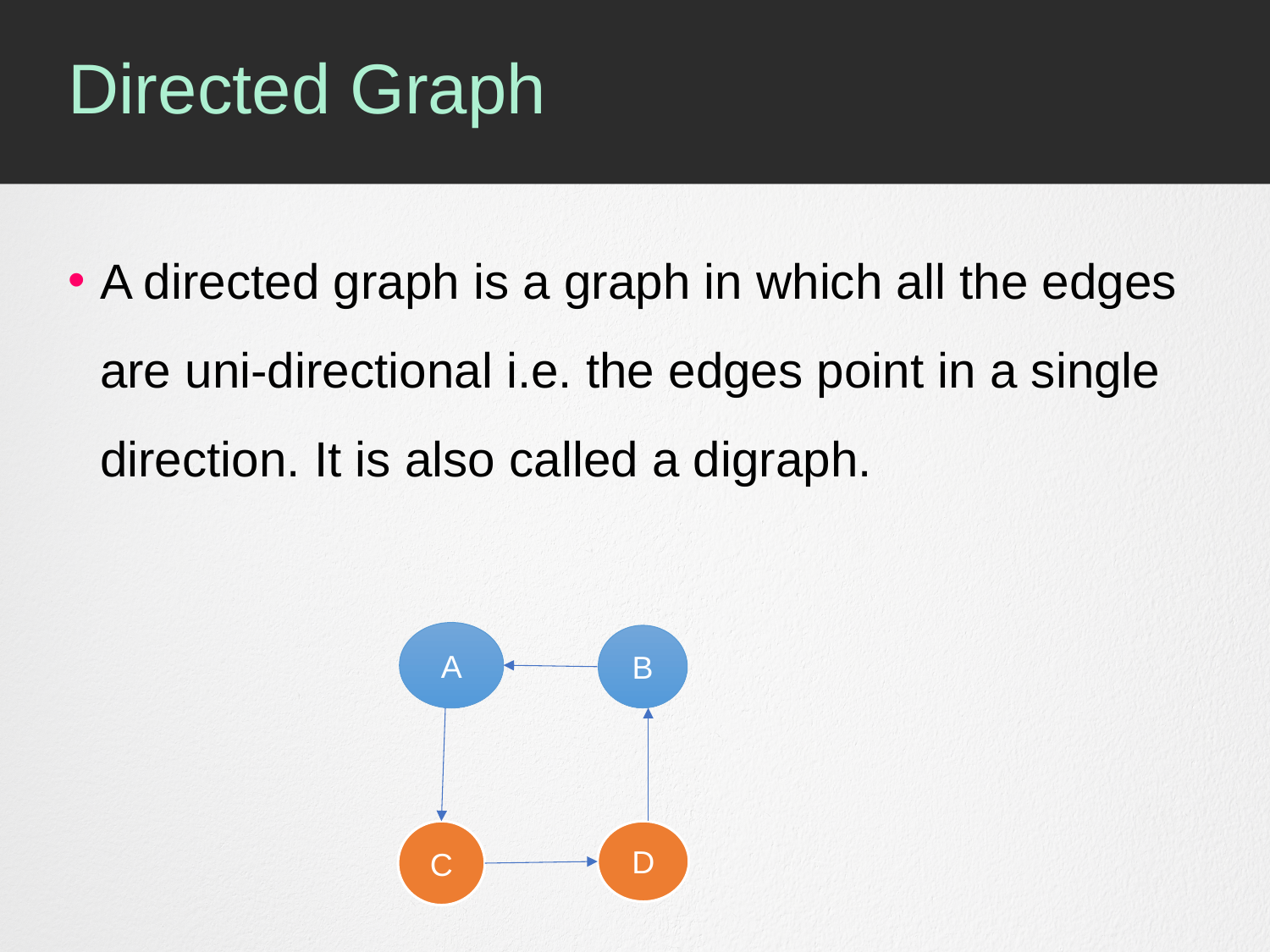

# Directed Graph
A directed graph is a graph in which all the edges are uni-directional i.e. the edges point in a single direction. It is also called a digraph.
A
B
C
D